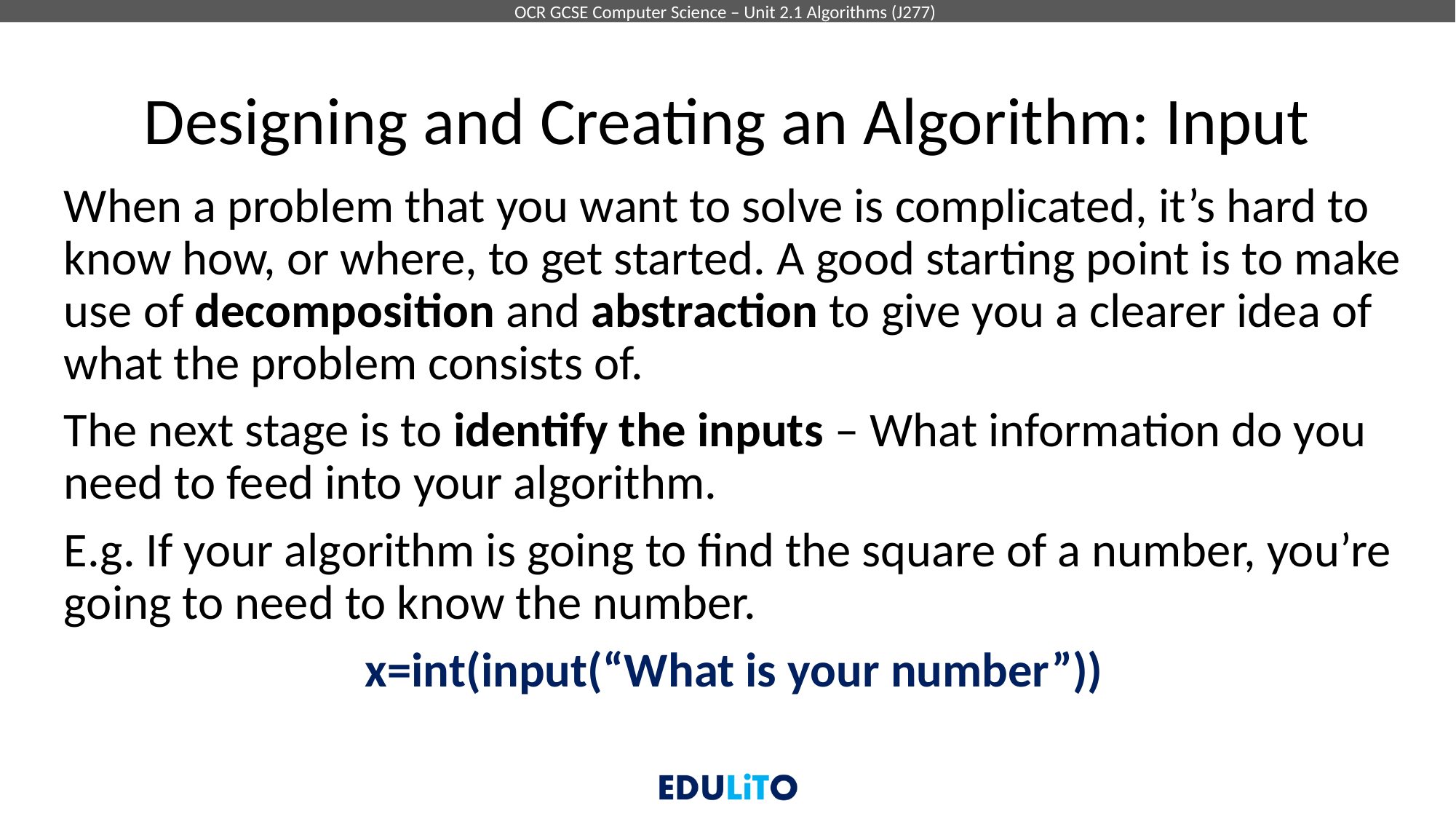

# Designing and Creating an Algorithm: Input
When a problem that you want to solve is complicated, it’s hard to know how, or where, to get started. A good starting point is to make use of decomposition and abstraction to give you a clearer idea of what the problem consists of.
The next stage is to identify the inputs – What information do you need to feed into your algorithm.
E.g. If your algorithm is going to find the square of a number, you’re going to need to know the number.
x=int(input(“What is your number”))